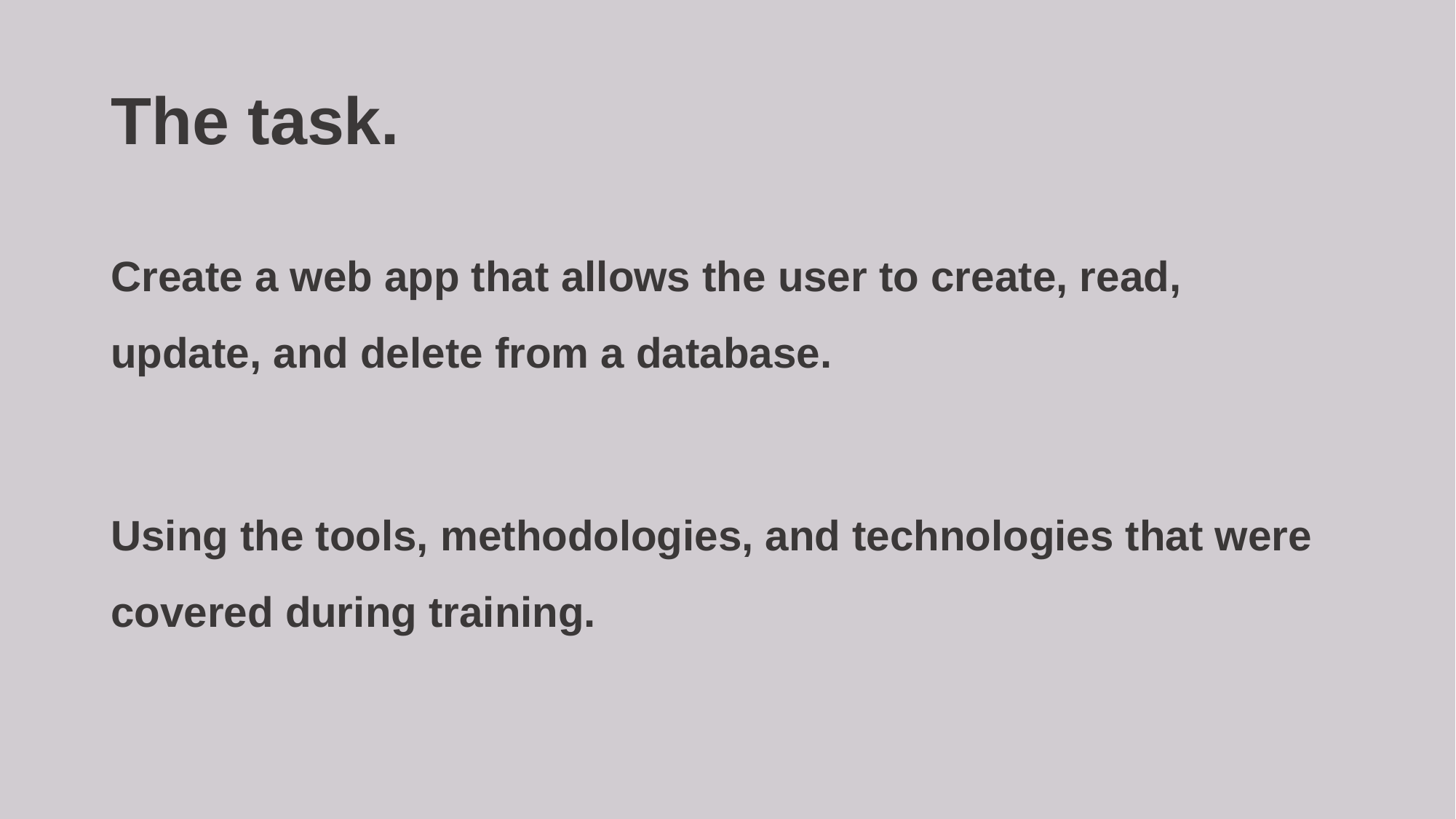

# The task.
Create a web app that allows the user to create, read, update, and delete from a database.

Using the tools, methodologies, and technologies that were covered during training.